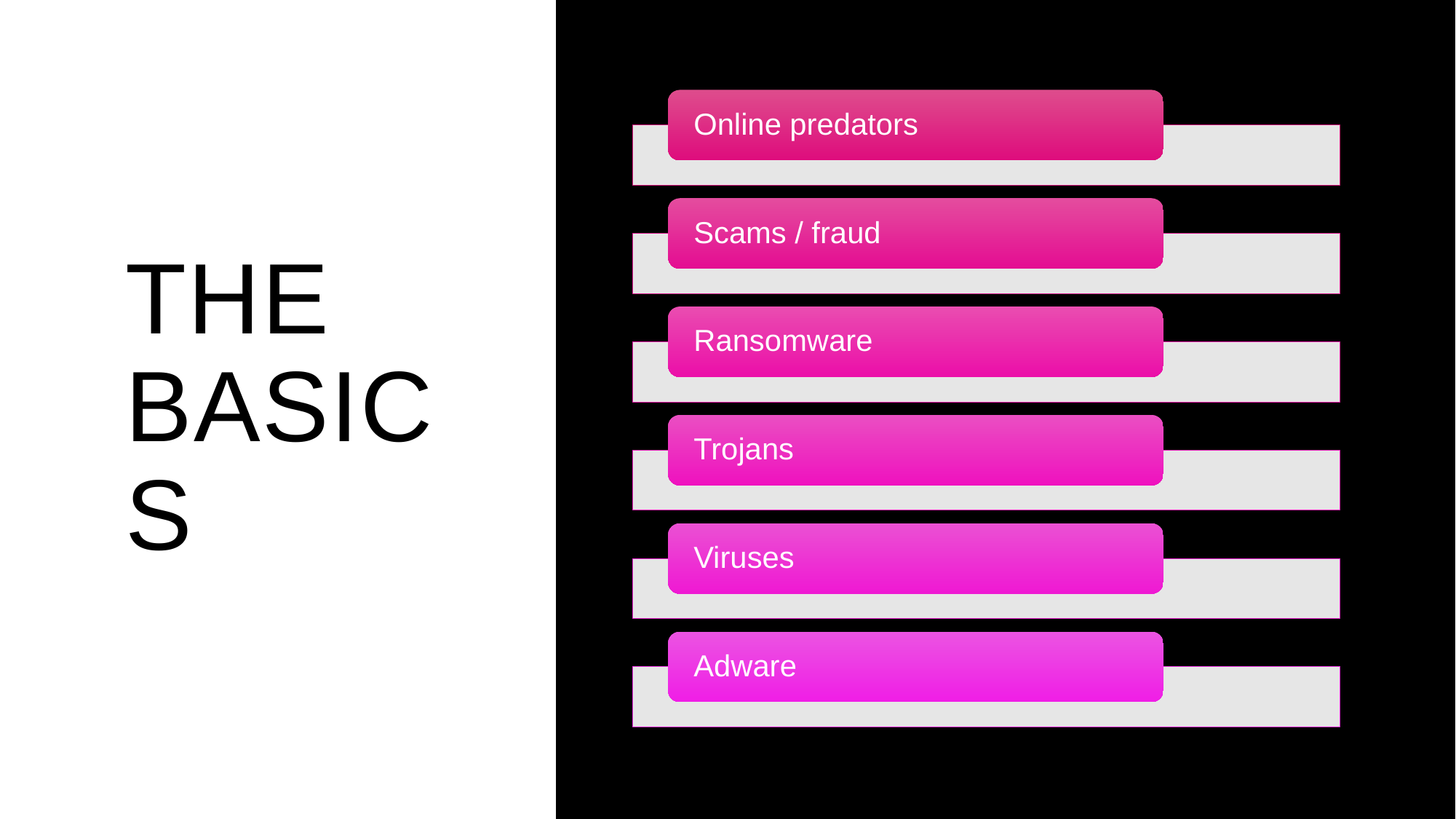

Online predators
Scams / fraud
Ransomware
Trojans
Viruses
Adware
# The basics